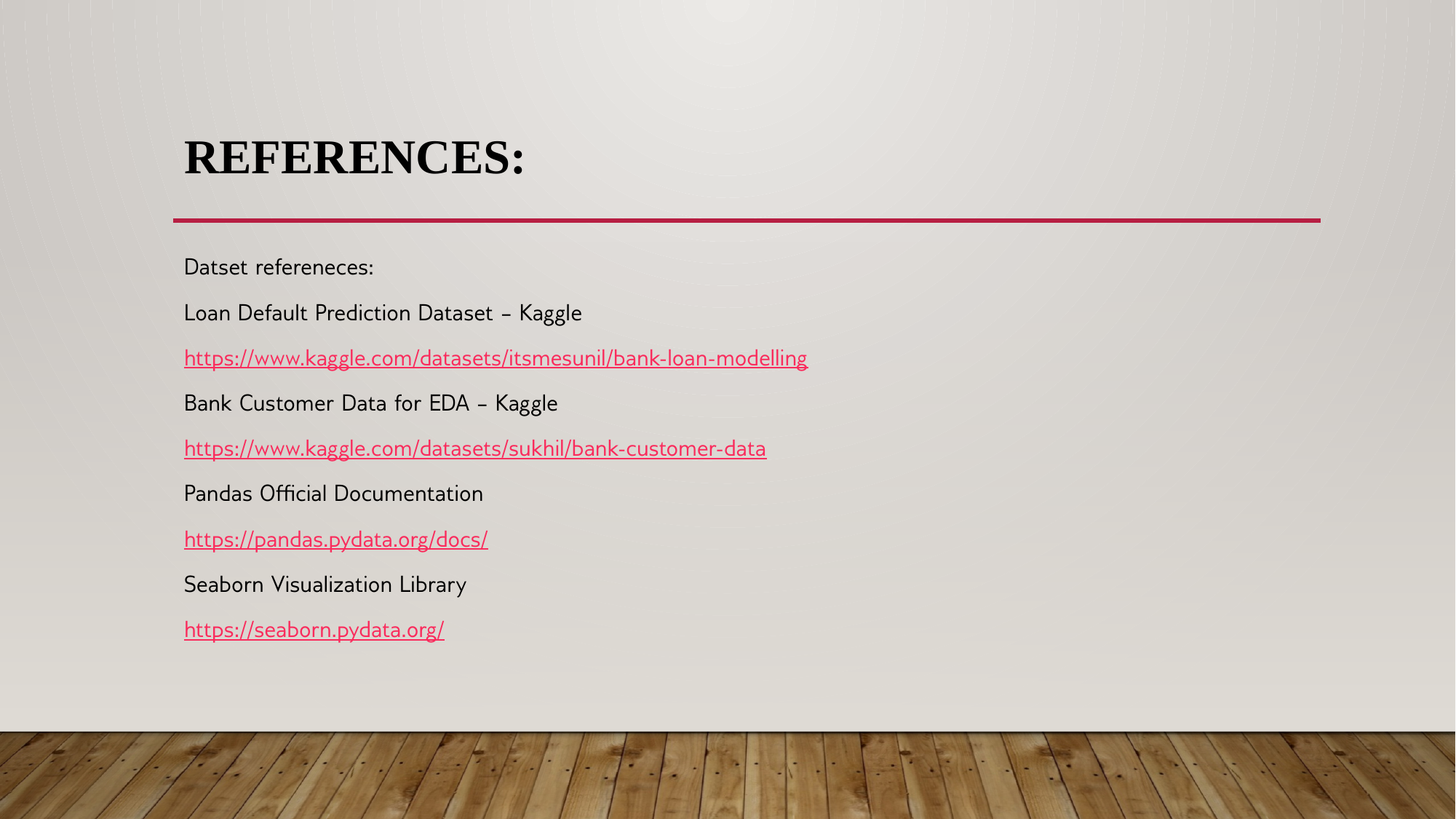

# References:
Datset refereneces:
Loan Default Prediction Dataset – Kaggle
https://www.kaggle.com/datasets/itsmesunil/bank-loan-modelling
Bank Customer Data for EDA – Kaggle
https://www.kaggle.com/datasets/sukhil/bank-customer-data
Pandas Official Documentation
https://pandas.pydata.org/docs/
Seaborn Visualization Library
https://seaborn.pydata.org/